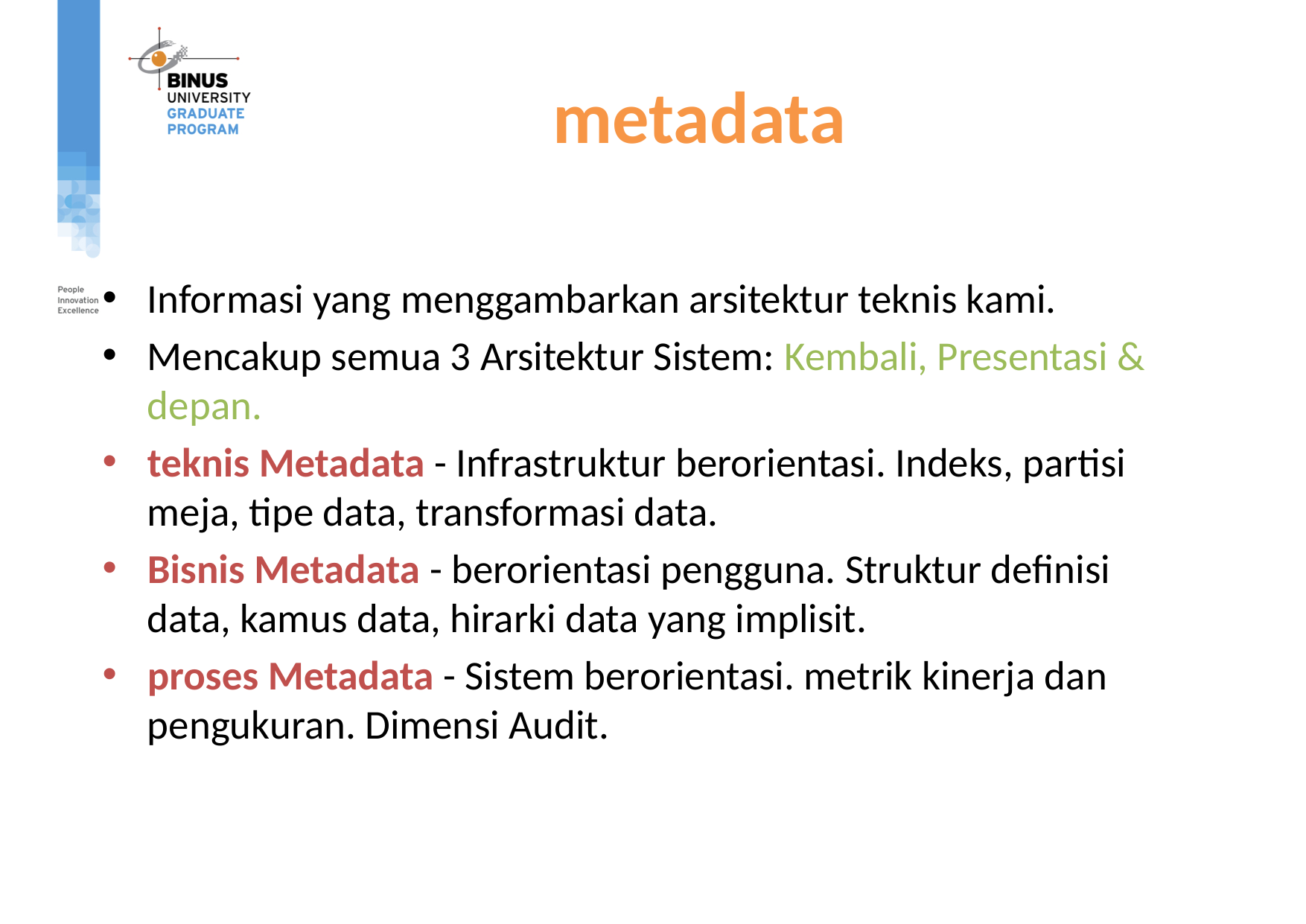

# metadata
Informasi yang menggambarkan arsitektur teknis kami.
Mencakup semua 3 Arsitektur Sistem: Kembali, Presentasi & depan.
teknis Metadata - Infrastruktur berorientasi. Indeks, partisi meja, tipe data, transformasi data.
Bisnis Metadata - berorientasi pengguna. Struktur definisi data, kamus data, hirarki data yang implisit.
proses Metadata - Sistem berorientasi. metrik kinerja dan pengukuran. Dimensi Audit.